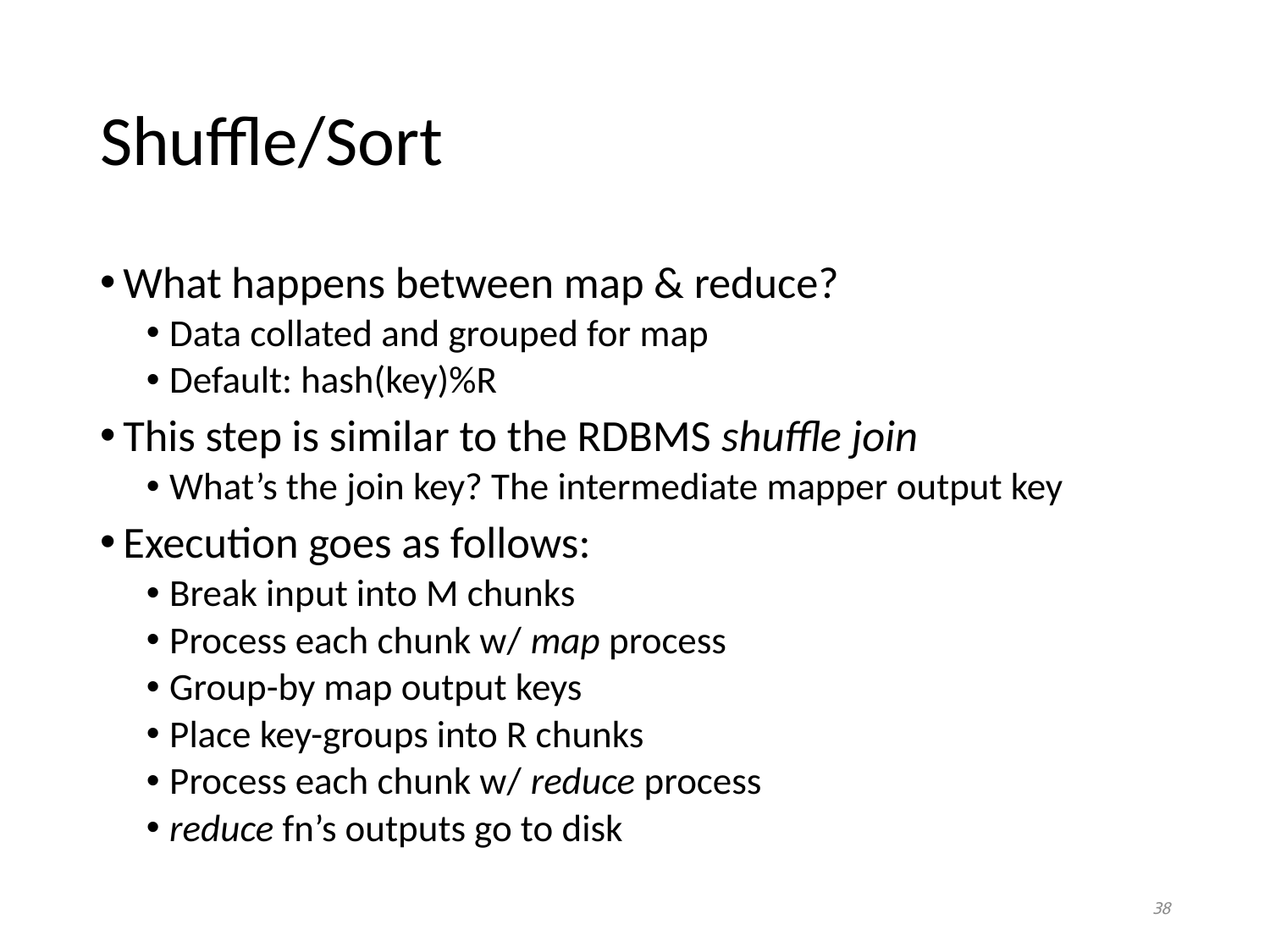

# Shuffle/Sort
What happens between map & reduce?
Data collated and grouped for map
Default: hash(key)%R
This step is similar to the RDBMS shuffle join
What’s the join key? The intermediate mapper output key
Execution goes as follows:
Break input into M chunks
Process each chunk w/ map process
Group-by map output keys
Place key-groups into R chunks
Process each chunk w/ reduce process
reduce fn’s outputs go to disk
38